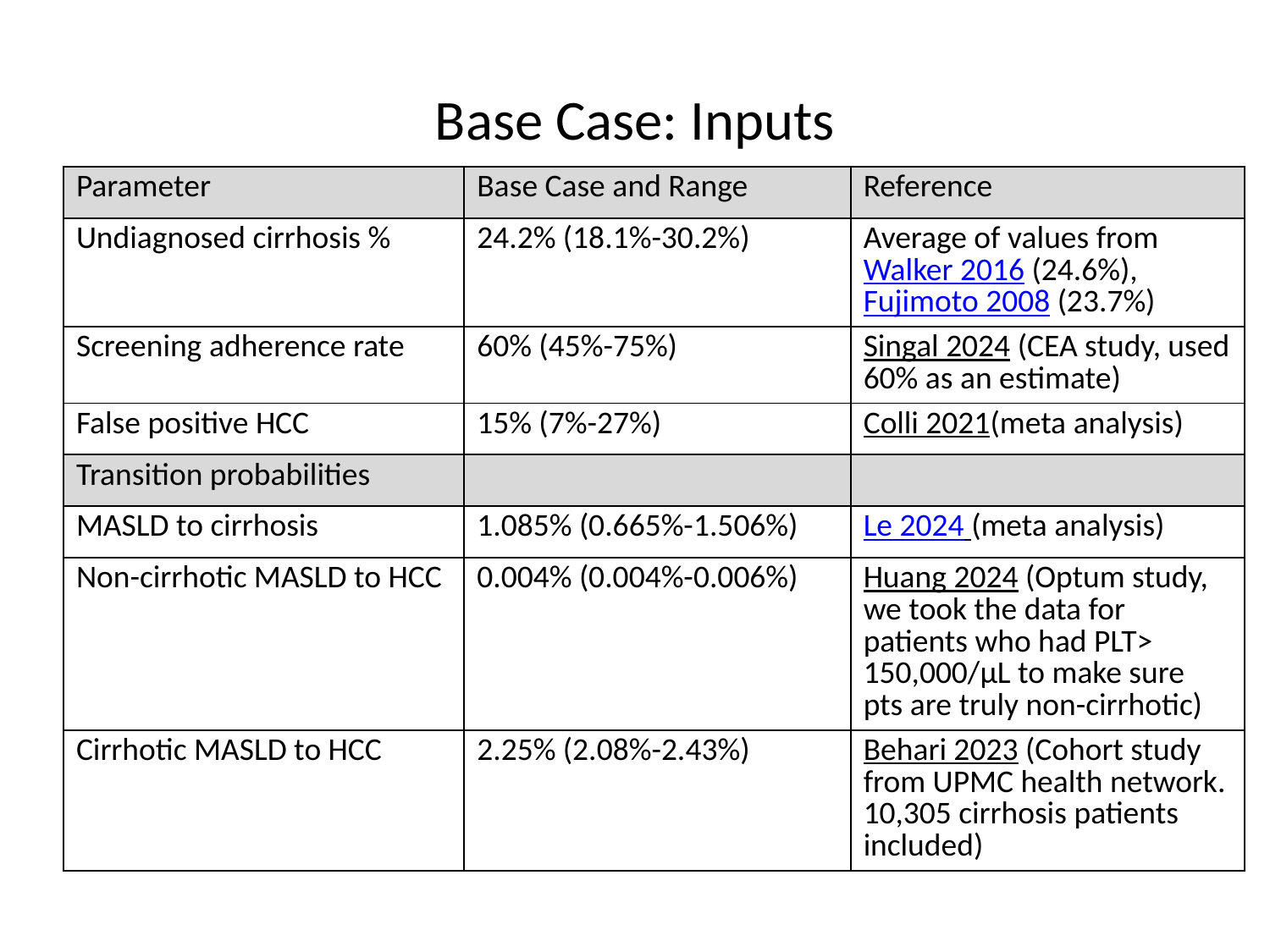

# Base Case: Inputs
| Parameter | Base Case and Range | Reference |
| --- | --- | --- |
| Undiagnosed cirrhosis % | 24.2% (18.1%-30.2%) | Average of values from Walker 2016 (24.6%), Fujimoto 2008 (23.7%) |
| Screening adherence rate | 60% (45%-75%) | Singal 2024 (CEA study, used 60% as an estimate) |
| False positive HCC | 15% (7%-27%) | Colli 2021(meta analysis) |
| Transition probabilities |  |  |
| MASLD to cirrhosis | 1.085% (0.665%-1.506%) | Le 2024 (meta analysis) |
| Non-cirrhotic MASLD to HCC | 0.004% (0.004%-0.006%) | Huang 2024 (Optum study, we took the data for patients who had PLT> 150,000/µL to make sure pts are truly non-cirrhotic) |
| Cirrhotic MASLD to HCC | 2.25% (2.08%-2.43%) | Behari 2023 (Cohort study from UPMC health network. 10,305 cirrhosis patients included) |